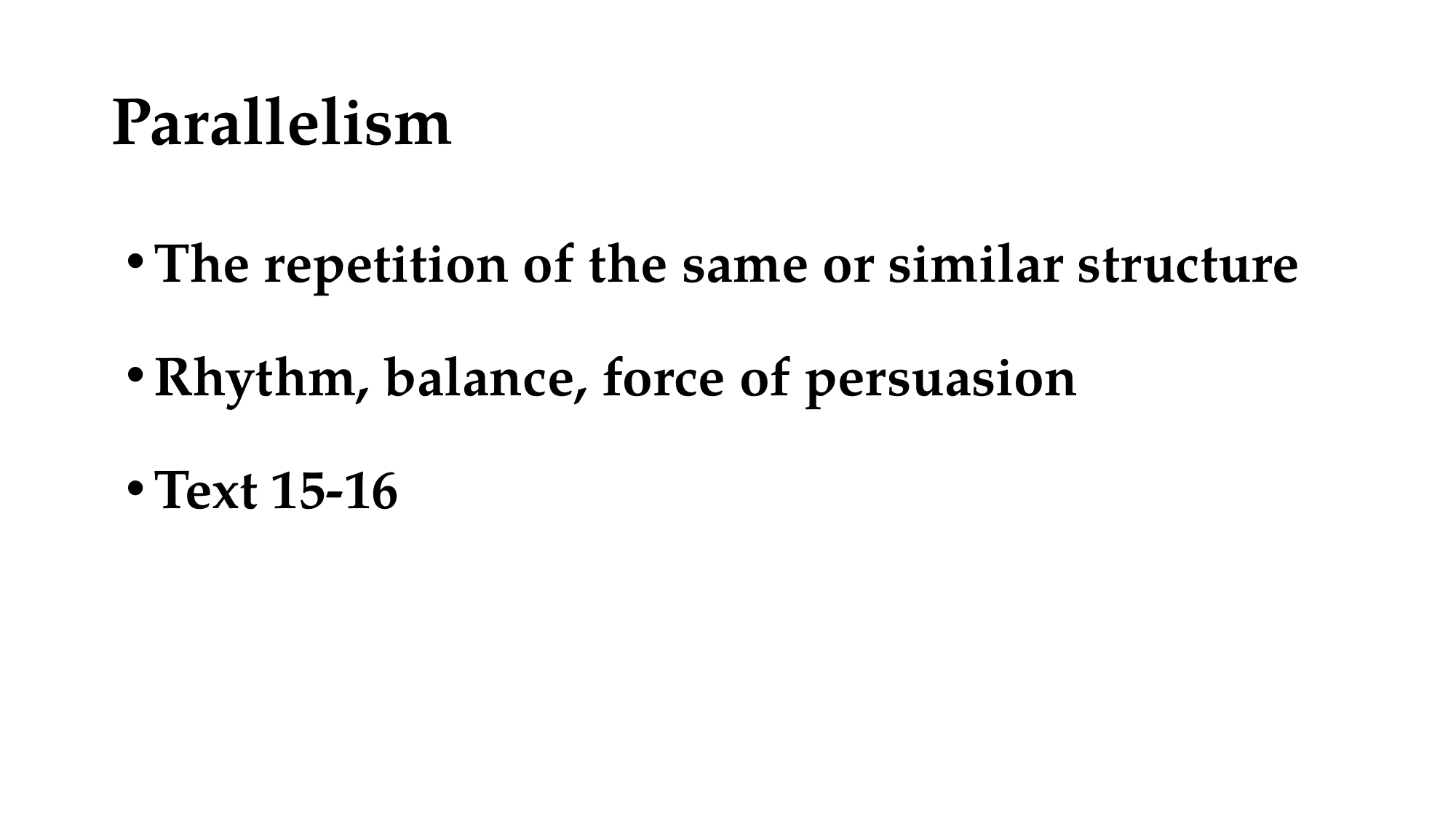

# Parallelism
The repetition of the same or similar structure
Rhythm, balance, force of persuasion
Text 15-16